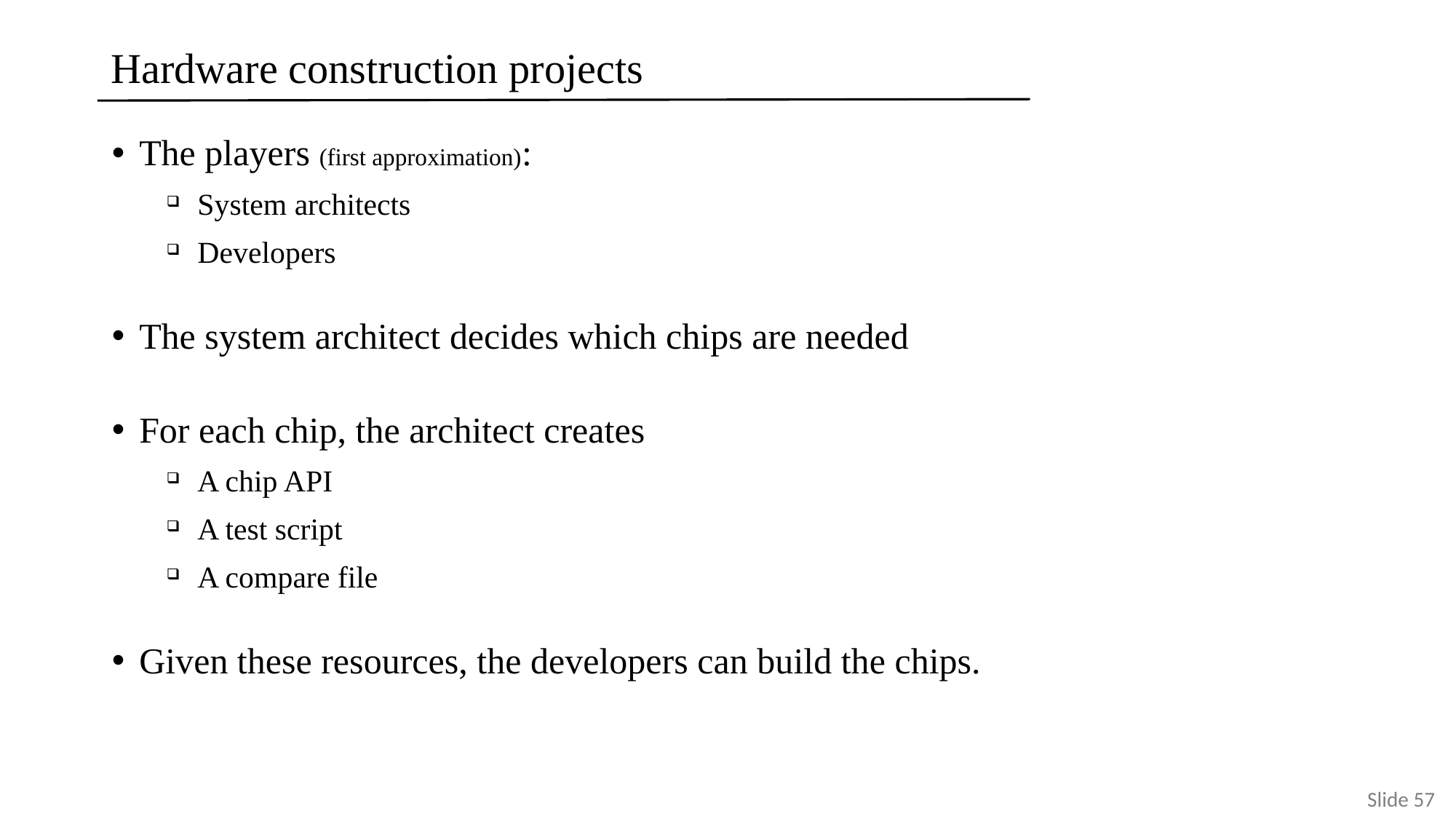

# Hardware construction projects
The players (first approximation):
System architects
Developers
The system architect decides which chips are needed
For each chip, the architect creates
A chip API
A test script
A compare file
Given these resources, the developers can build the chips.